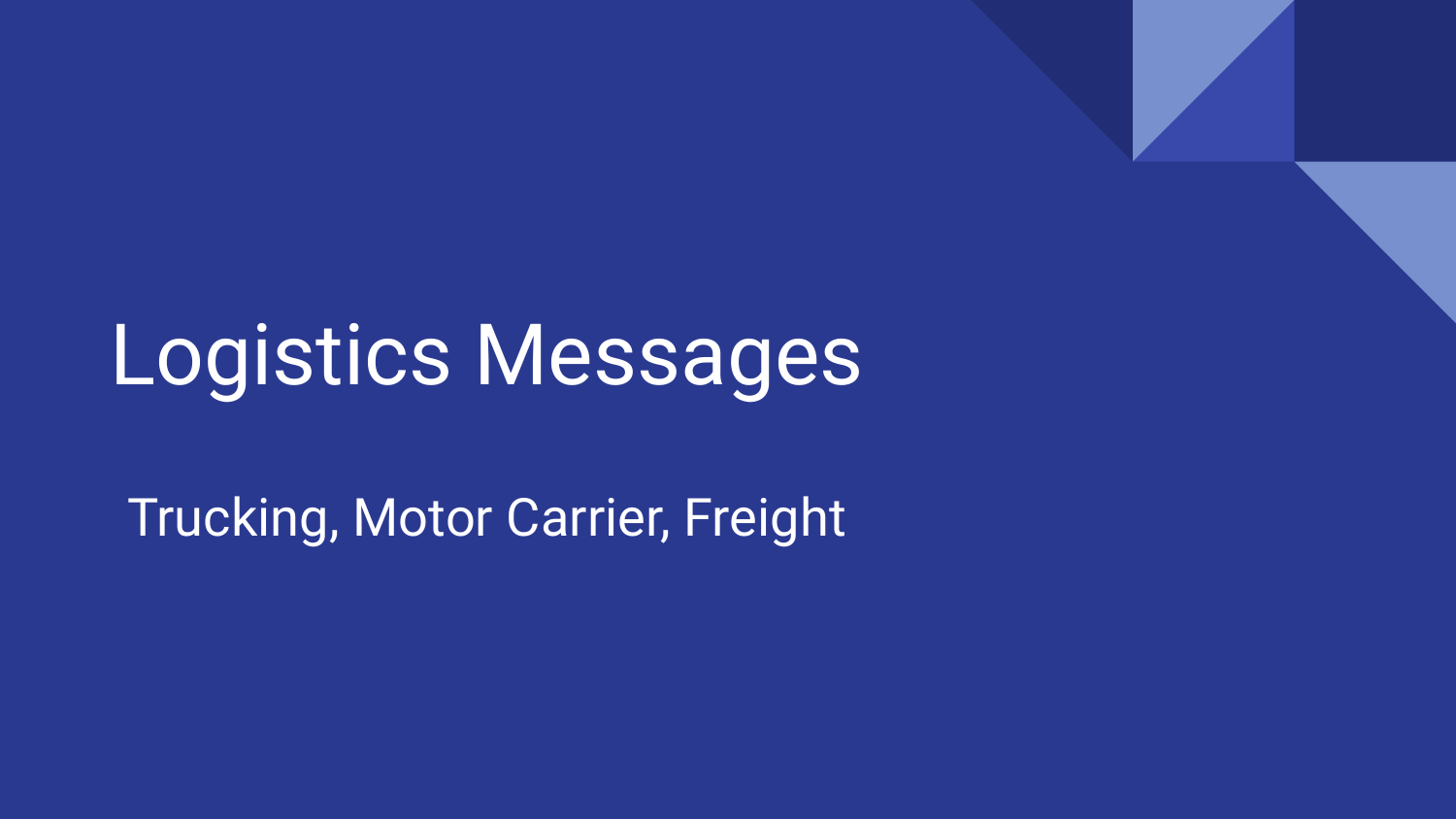

# Logistics Messages
Trucking, Motor Carrier, Freight